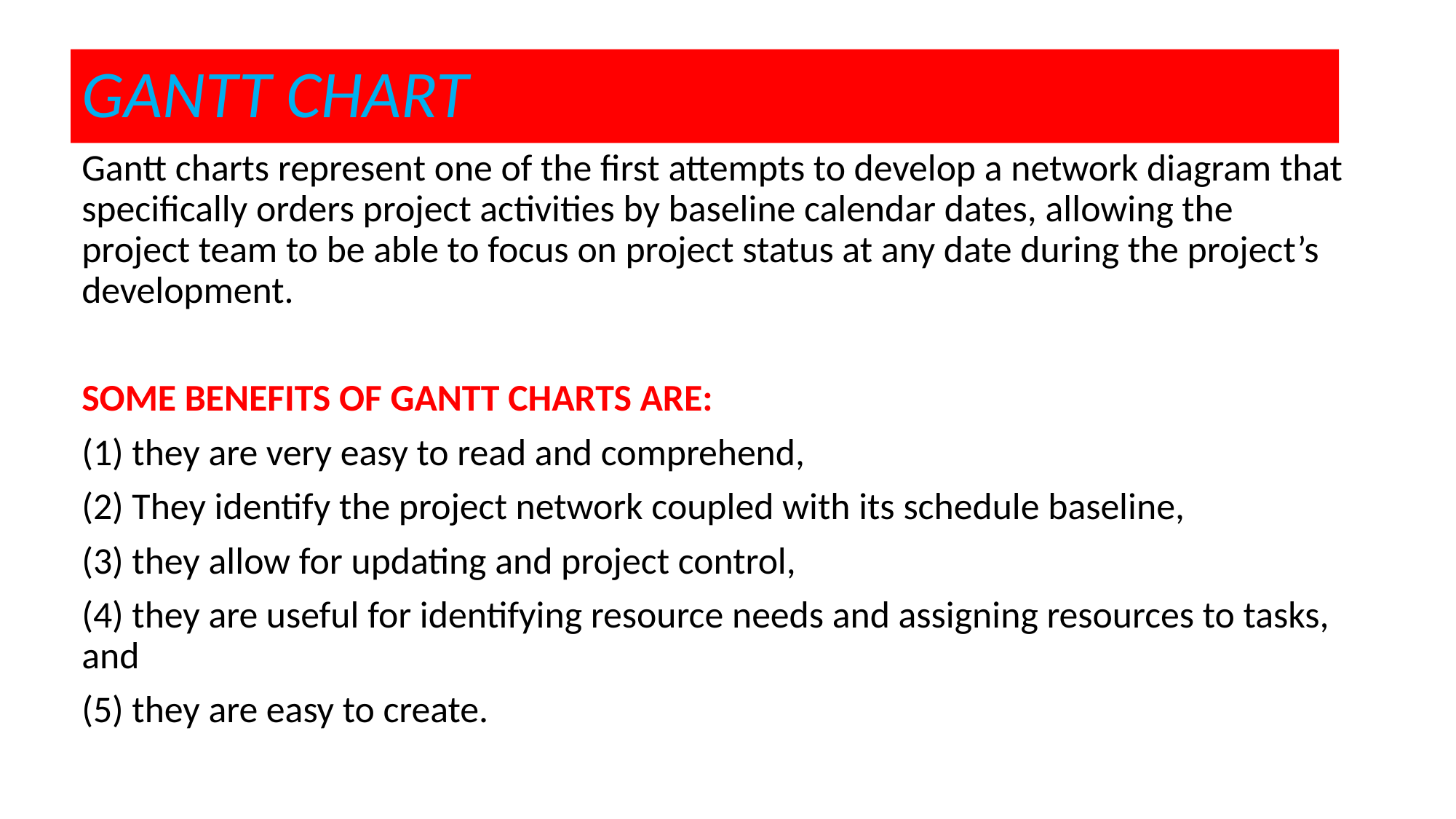

# GANTT CHART
Gantt charts represent one of the first attempts to develop a network diagram that specifically orders project activities by baseline calendar dates, allowing the project team to be able to focus on project status at any date during the project’s development.

SOME BENEFITS OF GANTT CHARTS ARE:
(1) they are very easy to read and comprehend,
(2) They identify the project network coupled with its schedule baseline,
(3) they allow for updating and project control,
(4) they are useful for identifying resource needs and assigning resources to tasks, and
(5) they are easy to create.